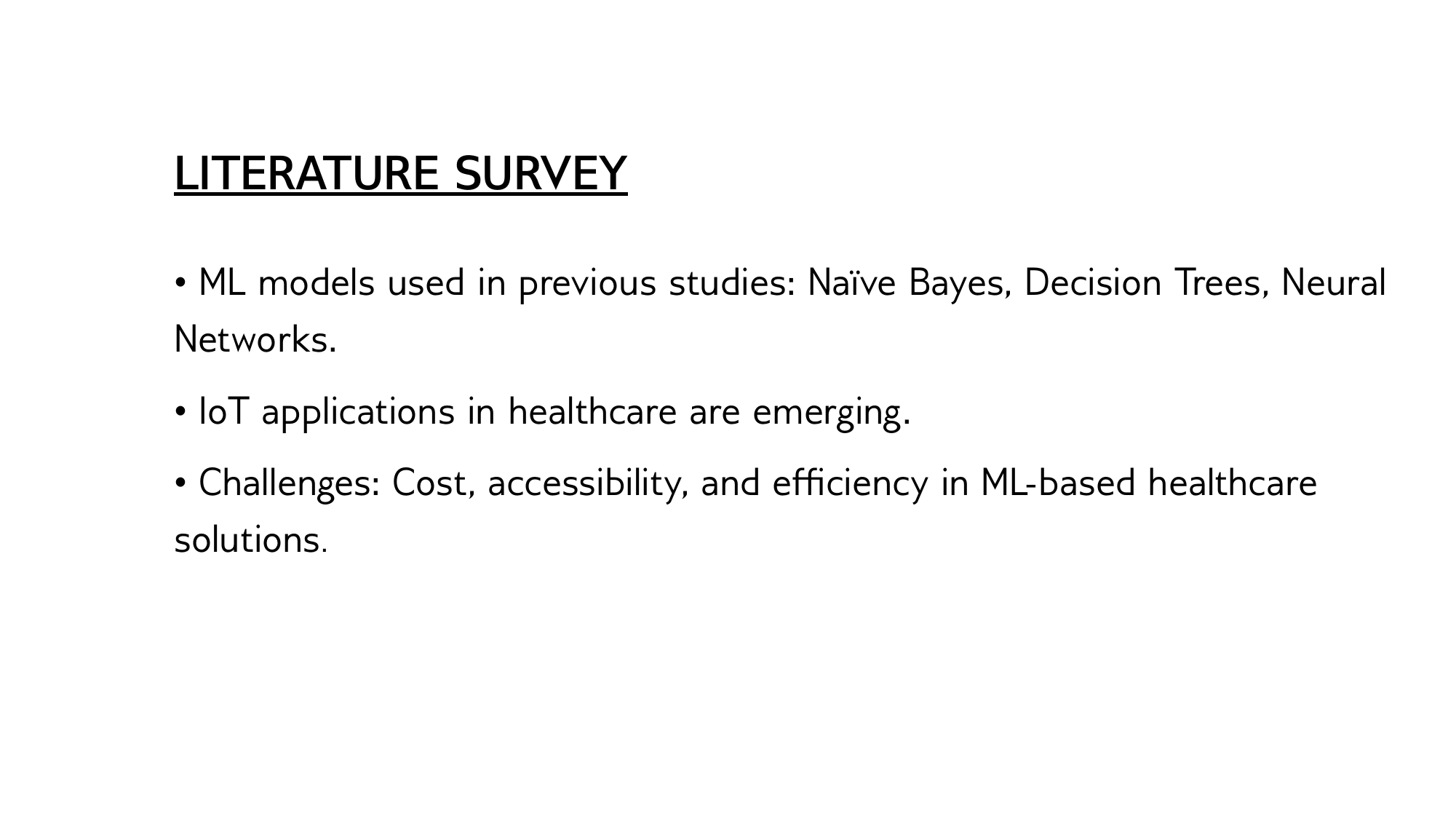

# Literature Survey
• ML models used in previous studies: Naïve Bayes, Decision Trees, Neural Networks.
• IoT applications in healthcare are emerging.
• Challenges: Cost, accessibility, and efficiency in ML-based healthcare solutions.